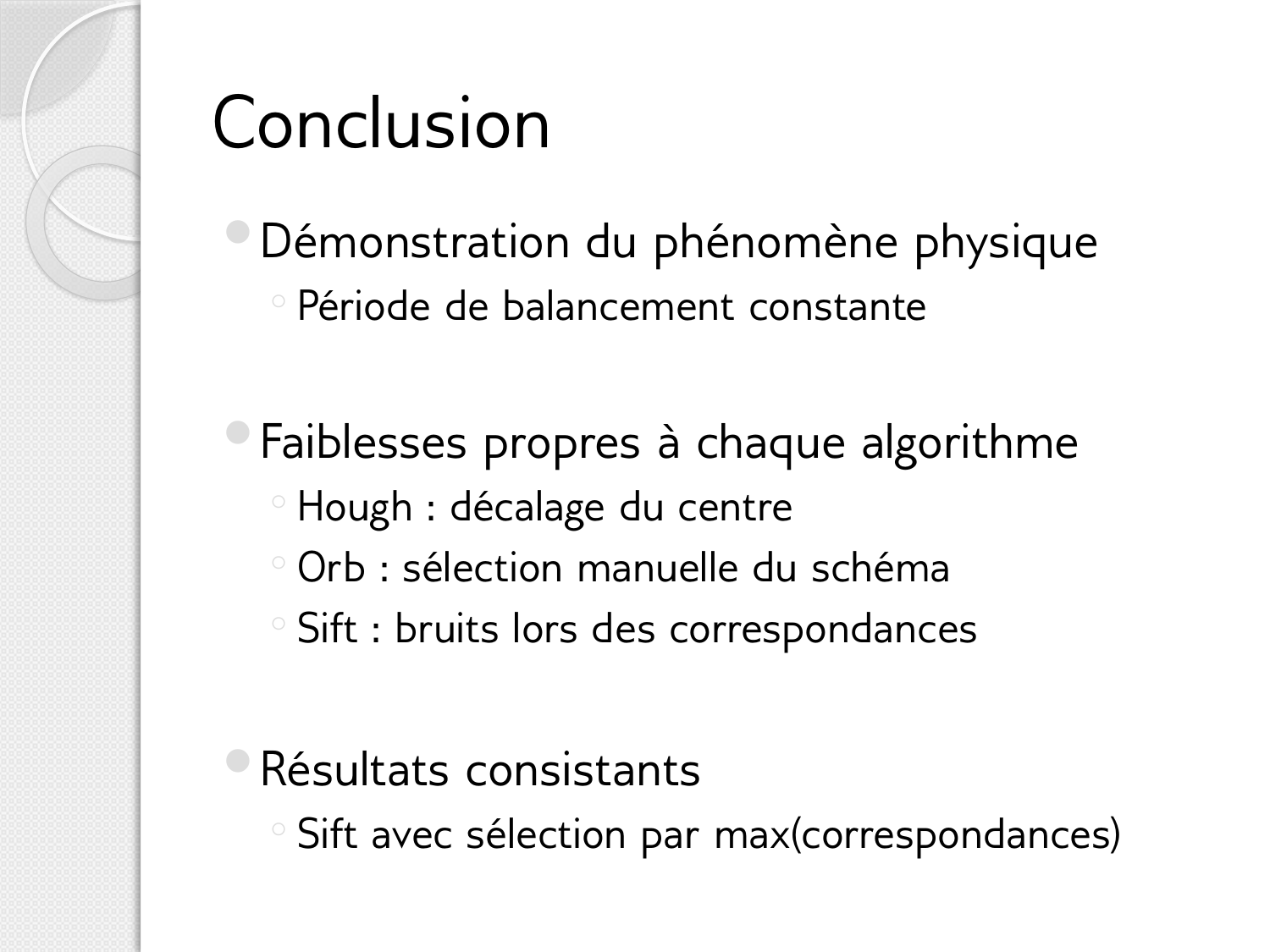

# Conclusion
Démonstration du phénomène physique
Période de balancement constante

Faiblesses propres à chaque algorithme
Hough : décalage du centre
Orb : sélection manuelle du schéma
Sift : bruits lors des correspondances

Résultats consistants
Sift avec sélection par max(correspondances)